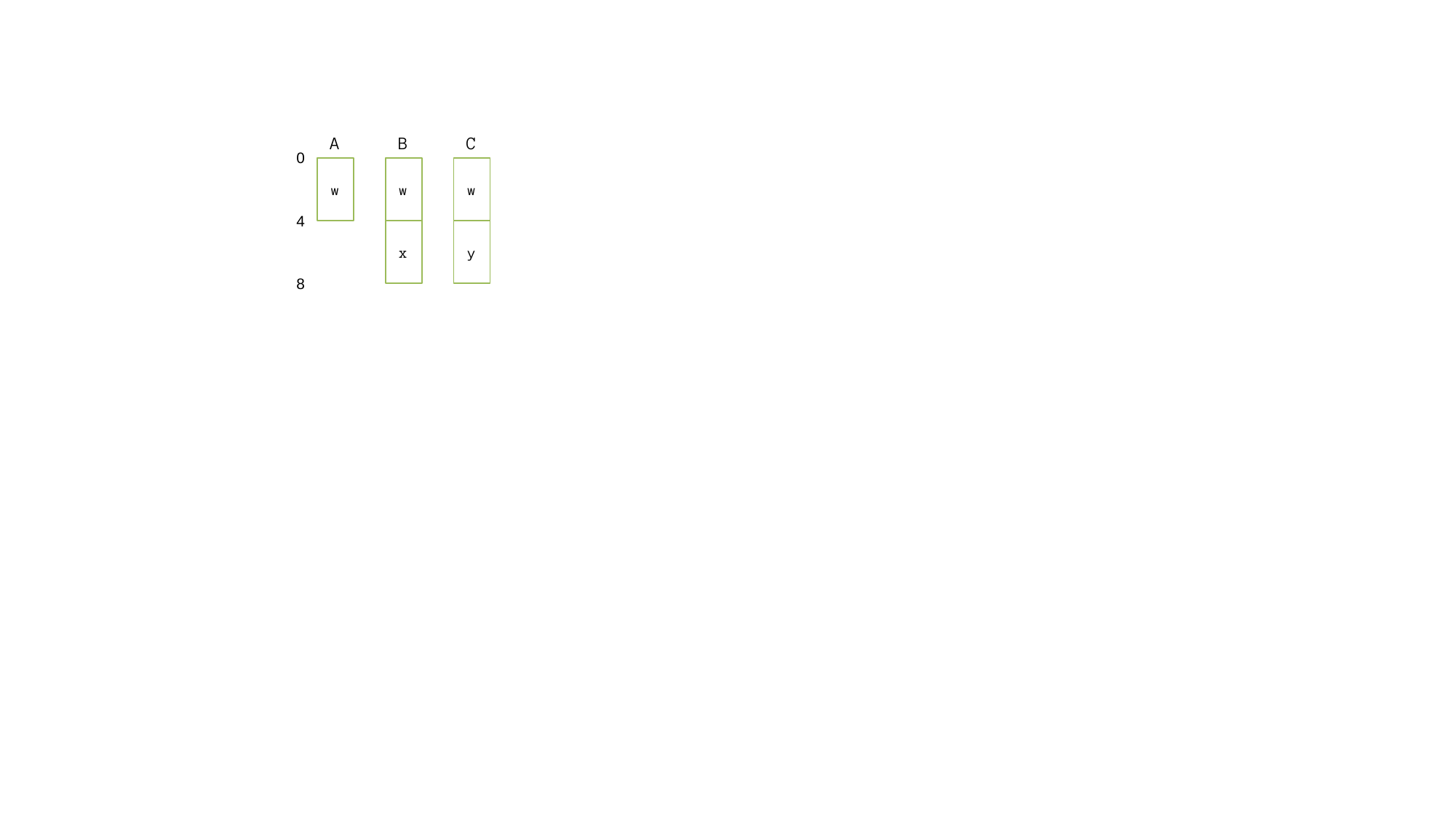

A
B
C
0
w
w
w
4
x
y
8